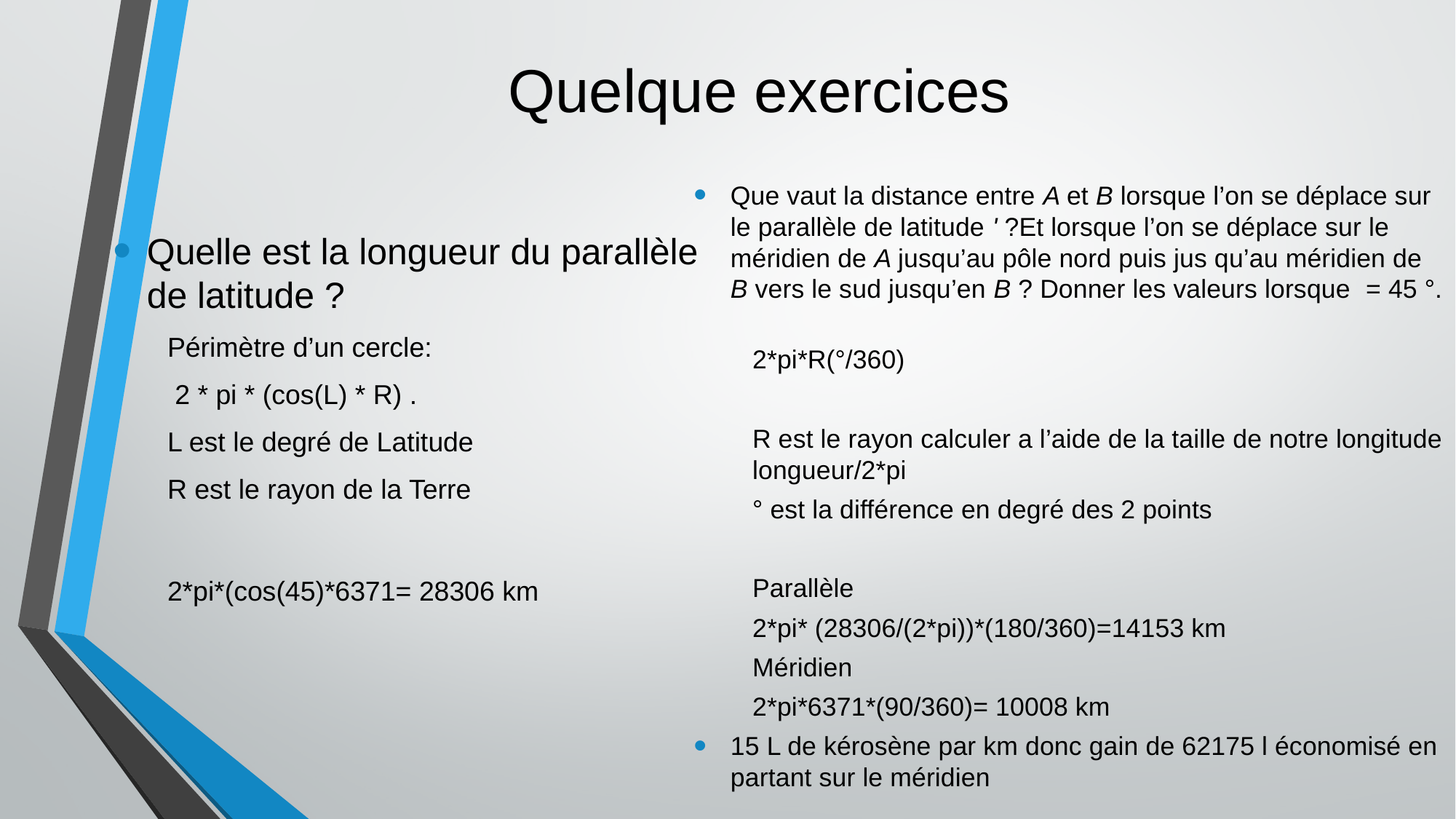

# Quelque exercices
Que vaut la distance entre A et B lorsque l’on se déplace sur le parallèle de latitude ' ?Et lorsque l’on se déplace sur le méridien de A jusqu’au pôle nord puis jus qu’au méridien de B vers le sud jusqu’en B ? Donner les valeurs lorsque  = 45 °.
2*pi*R(°/360)

R est le rayon calculer a l’aide de la taille de notre longitude longueur/2*pi
° est la différence en degré des 2 points

Parallèle
2*pi* (28306/(2*pi))*(180/360)=14153 km
Méridien
2*pi*6371*(90/360)= 10008 km
15 L de kérosène par km donc gain de 62175 l économisé en partant sur le méridien

Quelle est la longueur du parallèle de latitude ?
Périmètre d’un cercle:
 2 * pi * (cos(L) * R) .
L est le degré de Latitude
R est le rayon de la Terre

2*pi*(cos(45)*6371= 28306 km